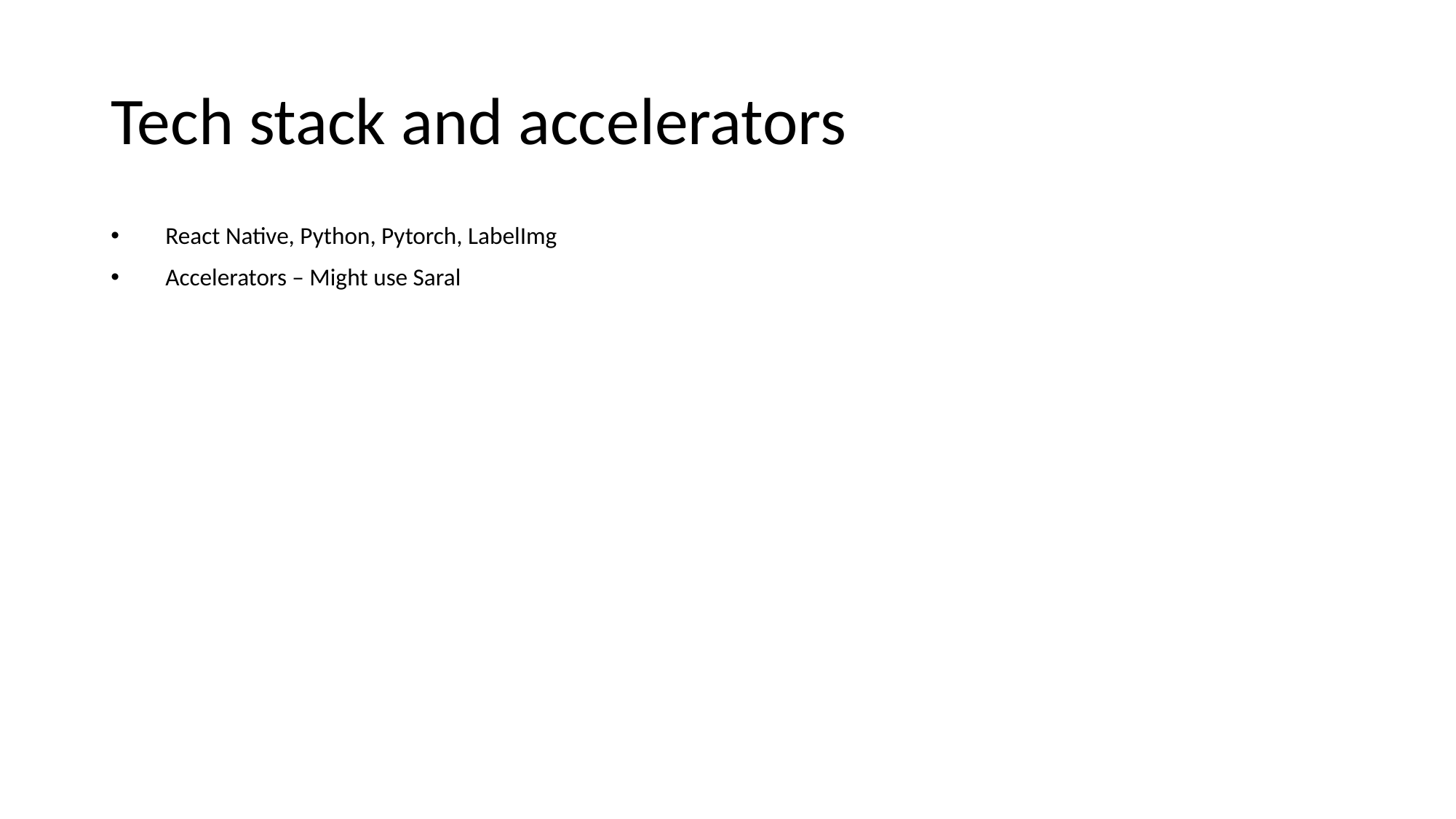

# Tech stack and accelerators
React Native, Python, Pytorch, LabelImg
Accelerators – Might use Saral